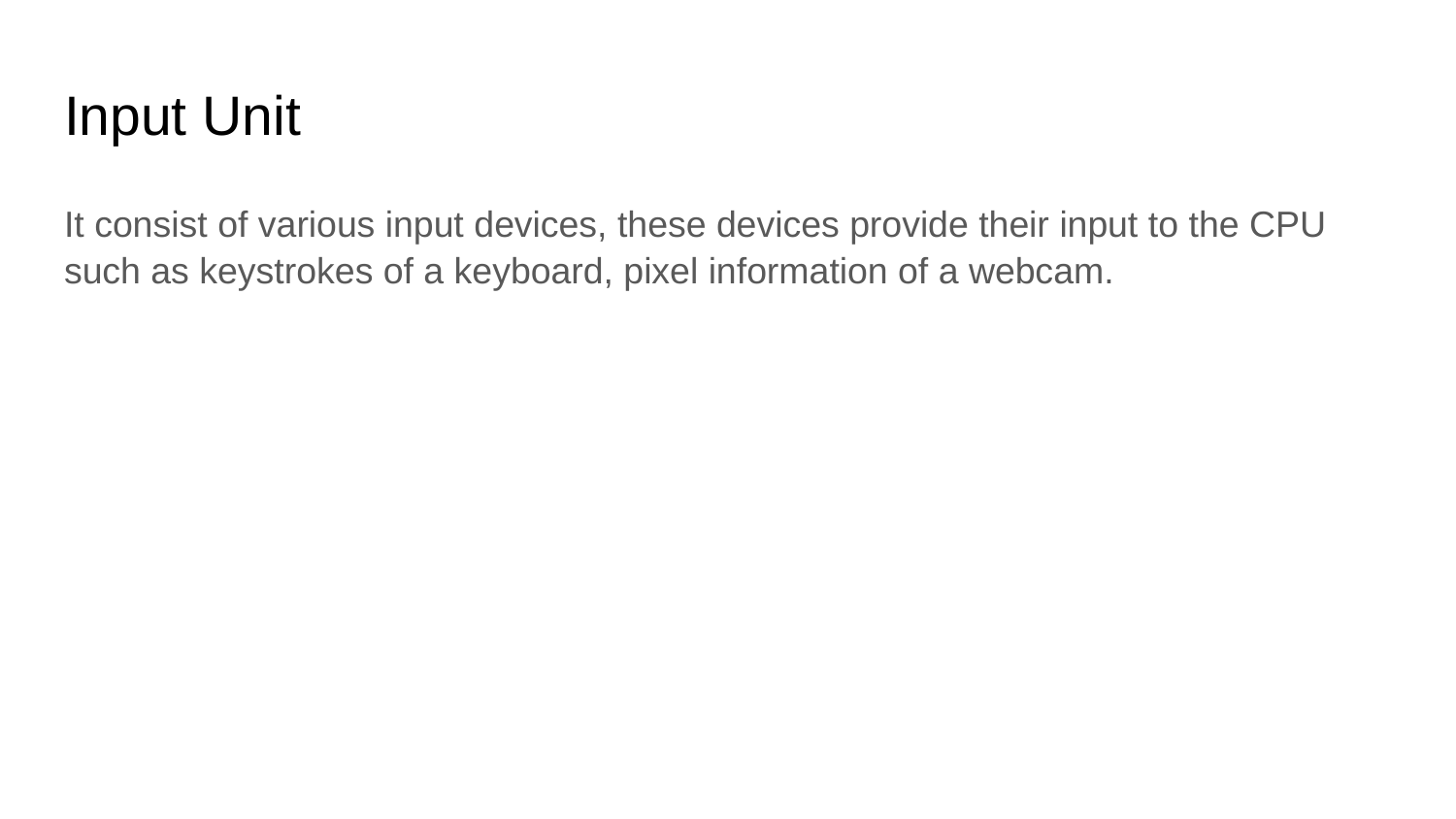

# Input Unit
It consist of various input devices, these devices provide their input to the CPU such as keystrokes of a keyboard, pixel information of a webcam.